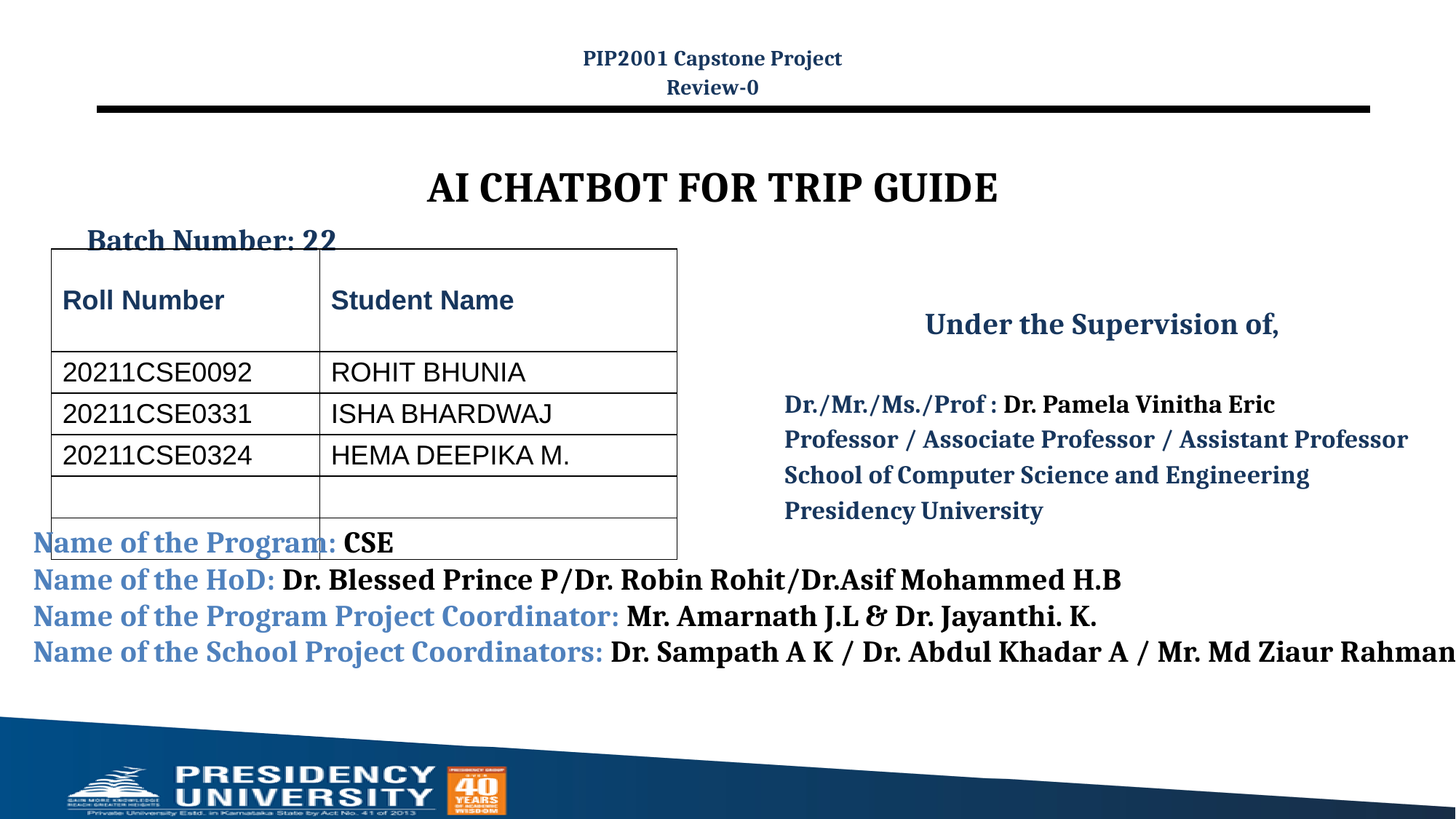

PIP2001 Capstone Project
Review-0
# AI CHATBOT FOR TRIP GUIDE
Batch Number: 22

| Roll Number | Student Name |
| --- | --- |
| 20211CSE0092 | ROHIT BHUNIA |
| 20211CSE0331 | ISHA BHARDWAJ |
| 20211CSE0324 | HEMA DEEPIKA M. |
|  |  |
|  |  |
Under the Supervision of,

Dr./Mr./Ms./Prof : Dr. Pamela Vinitha Eric
Professor / Associate Professor / Assistant Professor
School of Computer Science and Engineering
Presidency University

Name of the Program: CSE
Name of the HoD: Dr. Blessed Prince P/Dr. Robin Rohit/Dr.Asif Mohammed H.B
Name of the Program Project Coordinator: Mr. Amarnath J.L & Dr. Jayanthi. K.
Name of the School Project Coordinators: Dr. Sampath A K / Dr. Abdul Khadar A / Mr. Md Ziaur Rahman